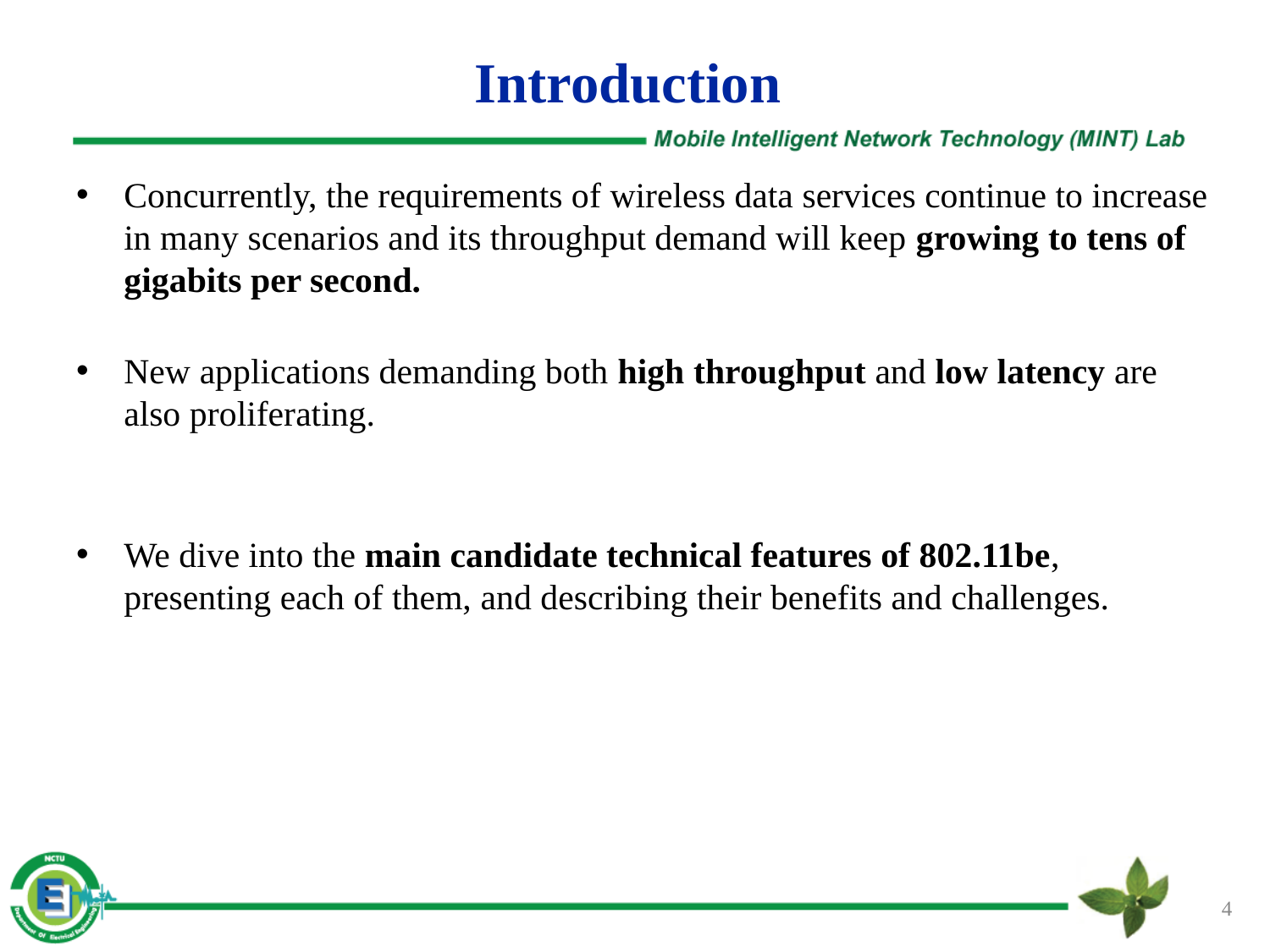

# Introduction
Concurrently, the requirements of wireless data services continue to increase in many scenarios and its throughput demand will keep growing to tens of gigabits per second.

New applications demanding both high throughput and low latency are also proliferating.

We dive into the main candidate technical features of 802.11be, presenting each of them, and describing their benefits and challenges.

4